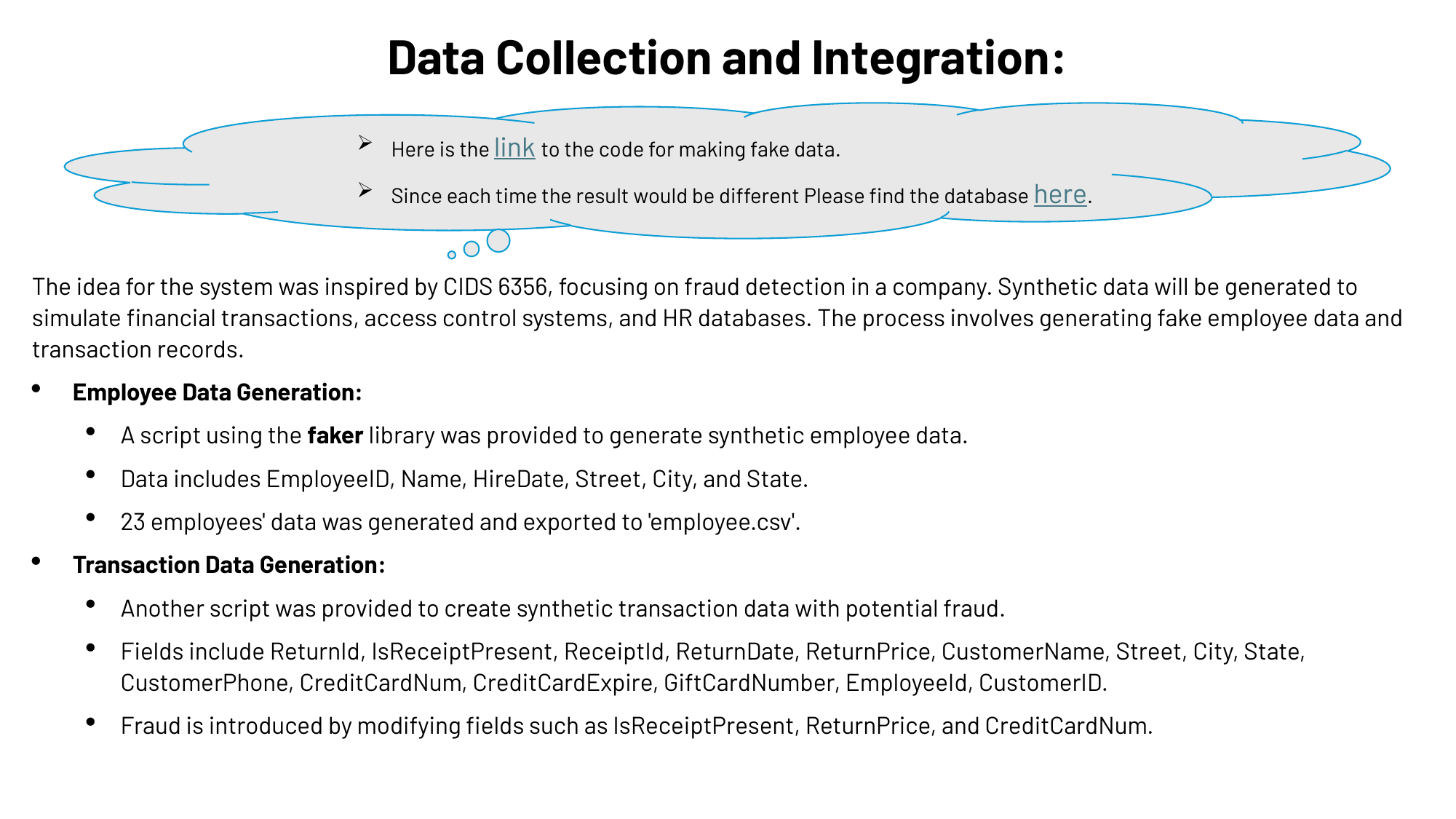

Data Collection and Integration:

The idea for the system was inspired by CIDS 6356, focusing on fraud detection in a company. Synthetic data will be generated to simulate financial transactions, access control systems, and HR databases. The process involves generating fake employee data and transaction records.
Employee Data Generation:
A script using the faker library was provided to generate synthetic employee data.
Data includes EmployeeID, Name, HireDate, Street, City, and State.
23 employees' data was generated and exported to 'employee.csv'.
Transaction Data Generation:
Another script was provided to create synthetic transaction data with potential fraud.
Fields include ReturnId, IsReceiptPresent, ReceiptId, ReturnDate, ReturnPrice, CustomerName, Street, City, State, CustomerPhone, CreditCardNum, CreditCardExpire, GiftCardNumber, EmployeeId, CustomerID.
Fraud is introduced by modifying fields such as IsReceiptPresent, ReturnPrice, and CreditCardNum.

Here is the link to the code for making fake data.
Since each time the result would be different Please find the database here.